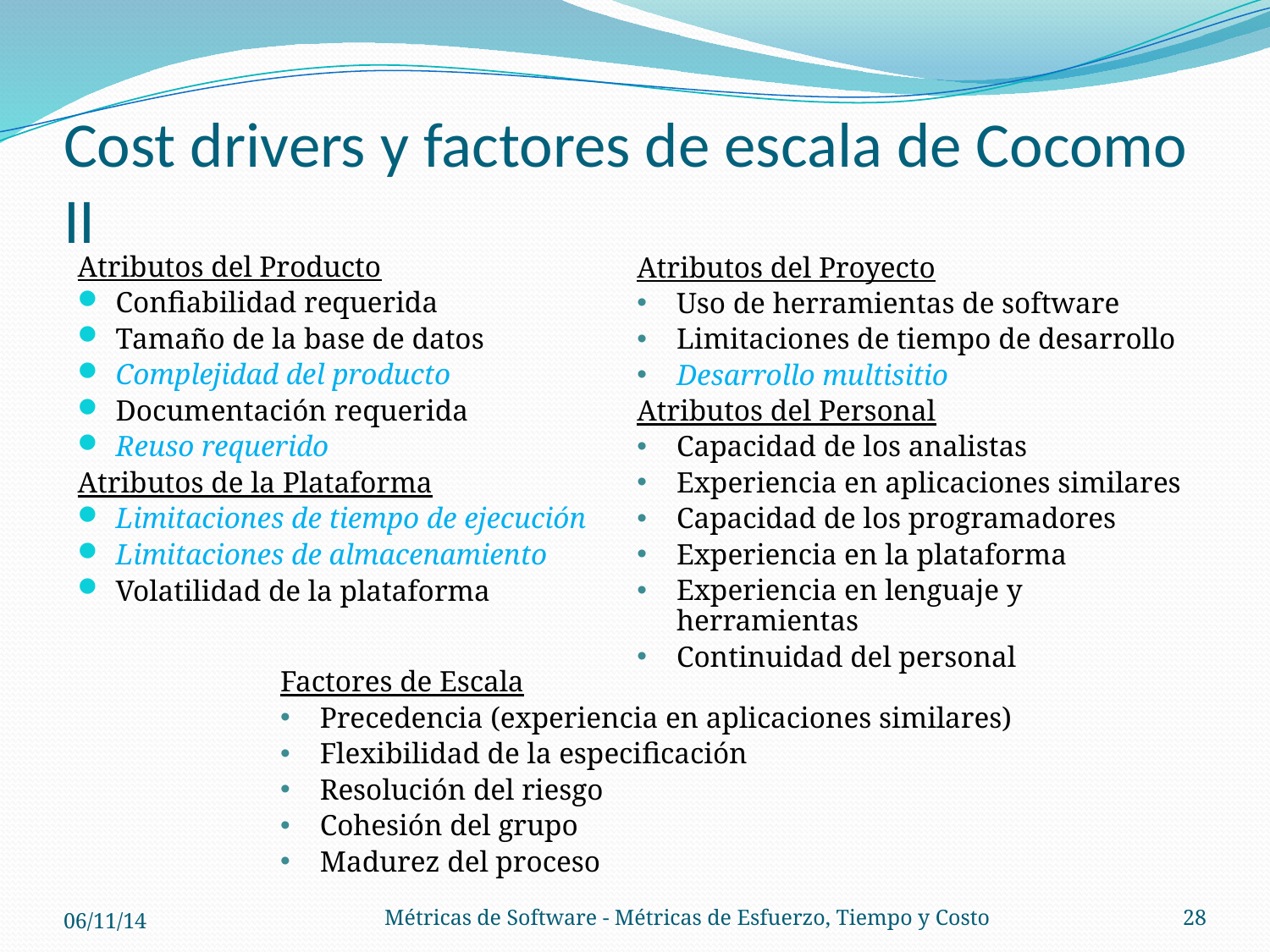

# Cost drivers y factores de escala de Cocomo II
Atributos del Proyecto
Uso de herramientas de software
Limitaciones de tiempo de desarrollo
Desarrollo multisitio
Atributos del Personal
Capacidad de los analistas
Experiencia en aplicaciones similares
Capacidad de los programadores
Experiencia en la plataforma
Experiencia en lenguaje y herramientas
Continuidad del personal
Atributos del Producto
Confiabilidad requerida
Tamaño de la base de datos
Complejidad del producto
Documentación requerida
Reuso requerido
Atributos de la Plataforma
Limitaciones de tiempo de ejecución
Limitaciones de almacenamiento
Volatilidad de la plataforma
Factores de Escala
Precedencia (experiencia en aplicaciones similares)
Flexibilidad de la especificación
Resolución del riesgo
Cohesión del grupo
Madurez del proceso
06/11/14
Métricas de Software - Métricas de Esfuerzo, Tiempo y Costo
28